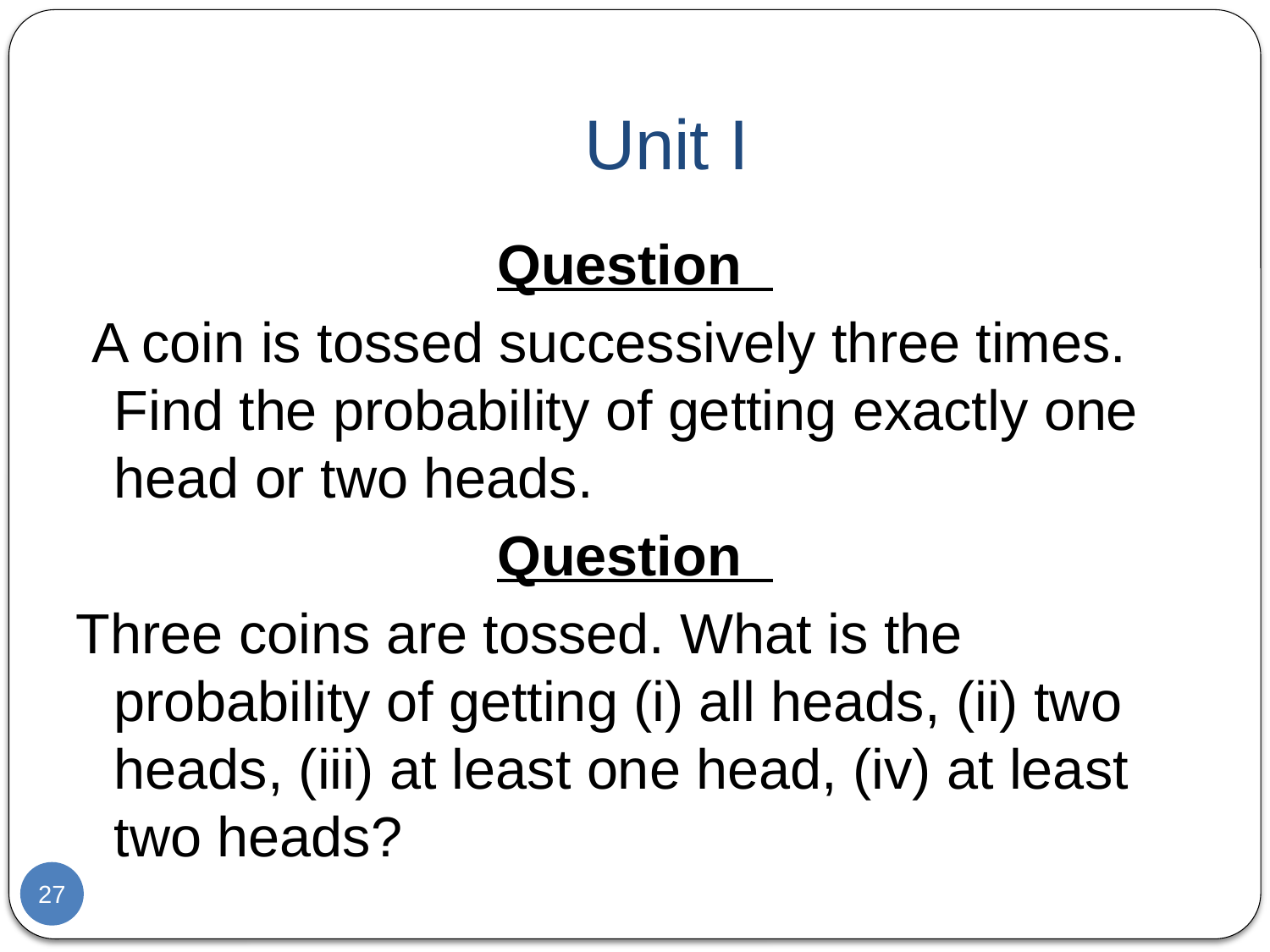

# Unit I
Question
 A coin is tossed successively three times. Find the probability of getting exactly one head or two heads.
 Question
Three coins are tossed. What is the probability of getting (i) all heads, (ii) two heads, (iii) at least one head, (iv) at least two heads?

27